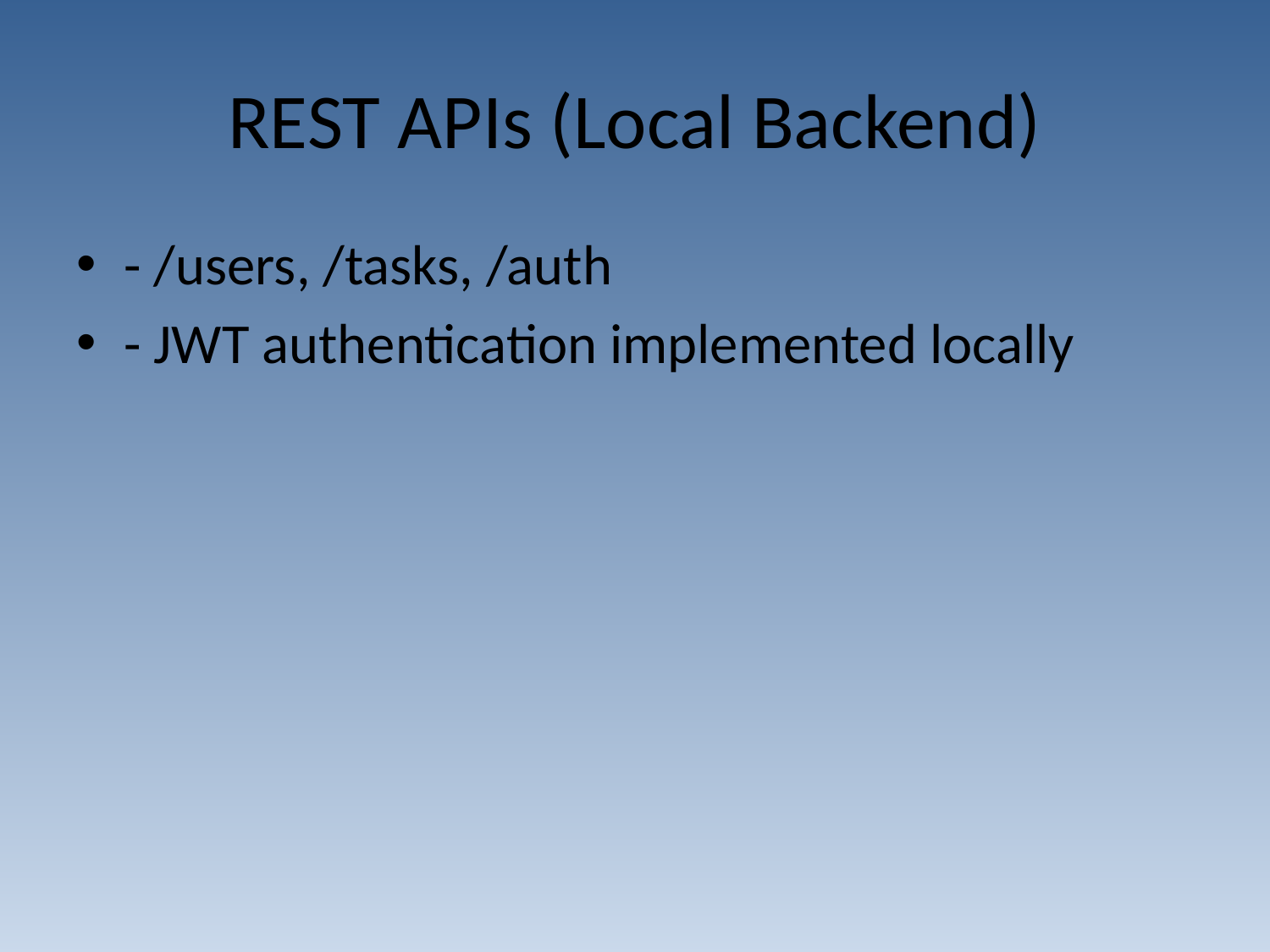

# REST APIs (Local Backend)
- /users, /tasks, /auth
- JWT authentication implemented locally